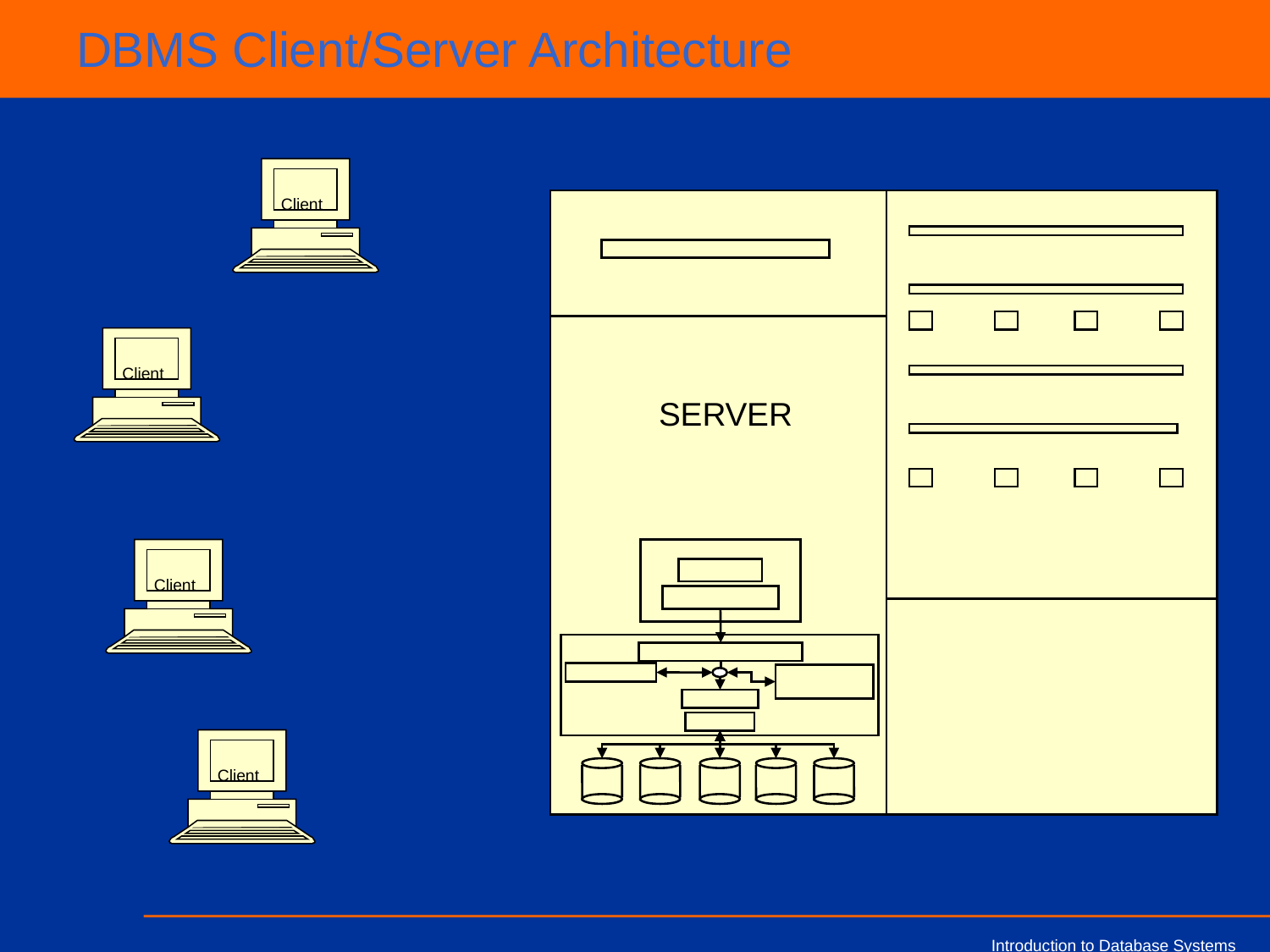

# DBMS Client/Server Architecture

Client

Client
SERVER

Client

Client
Introduction to Database Systems